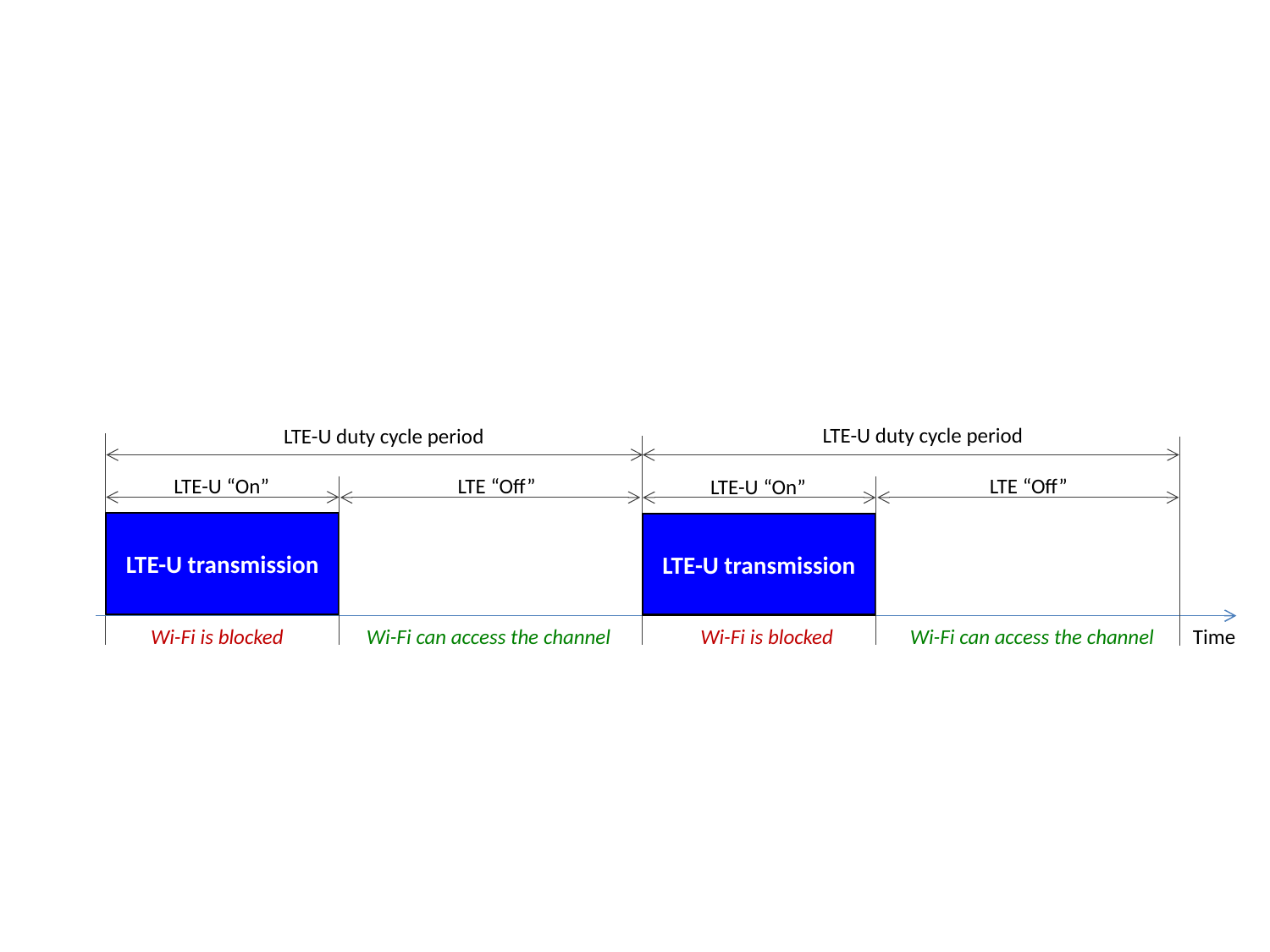

LTE-U duty cycle period
LTE-U duty cycle period
LTE “Off”
LTE-U “On”
LTE “Off”
LTE-U “On”
LTE-U transmission
LTE-U transmission
Wi-Fi can access the channel
Wi-Fi is blocked
Wi-Fi can access the channel
Wi-Fi is blocked
Time